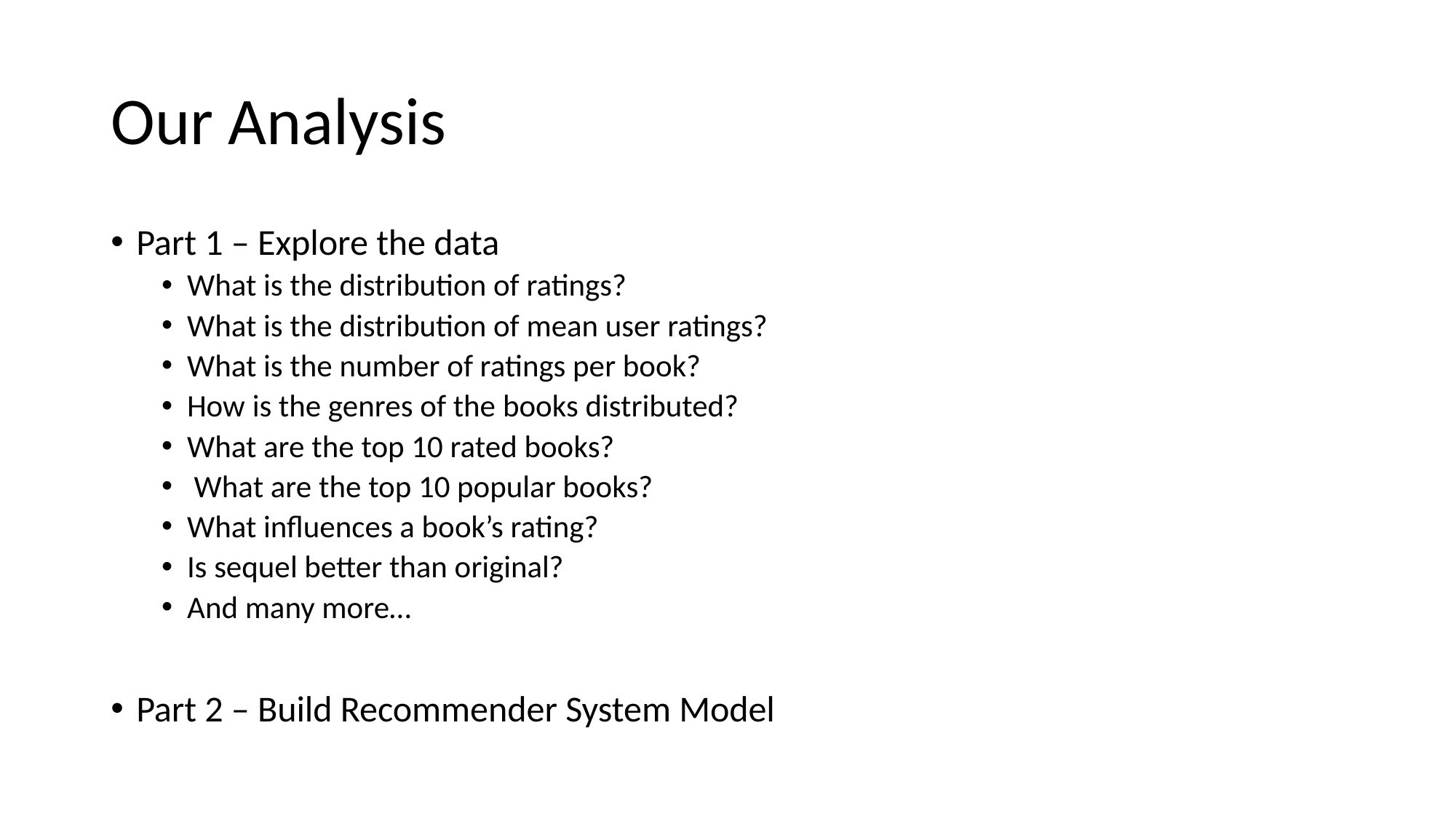

# Our Analysis
Part 1 – Explore the data
What is the distribution of ratings?
What is the distribution of mean user ratings?
What is the number of ratings per book?
How is the genres of the books distributed?
What are the top 10 rated books?
 What are the top 10 popular books?
What influences a book’s rating?
Is sequel better than original?
And many more…

Part 2 – Build Recommender System Model